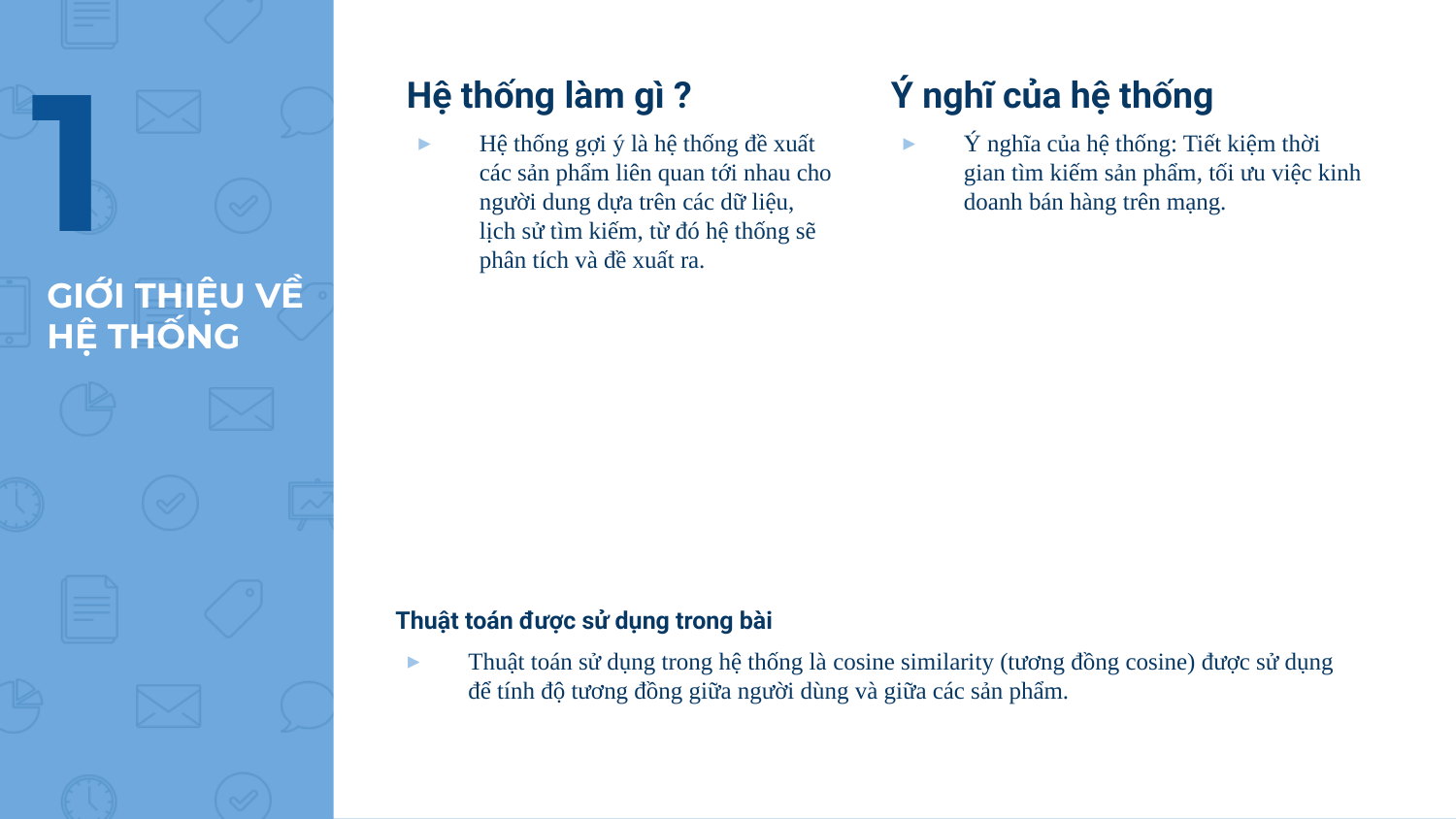

1
Hệ thống làm gì ?
Hệ thống gợi ý là hệ thống đề xuất các sản phẩm liên quan tới nhau cho người dung dựa trên các dữ liệu, lịch sử tìm kiếm, từ đó hệ thống sẽ phân tích và đề xuất ra.

Ý nghĩ của hệ thống
Ý nghĩa của hệ thống: Tiết kiệm thời gian tìm kiếm sản phẩm, tối ưu việc kinh doanh bán hàng trên mạng.
# GIỚI THIỆU VỀ HỆ THỐNG
Thuật toán được sử dụng trong bài
Thuật toán sử dụng trong hệ thống là cosine similarity (tương đồng cosine) được sử dụng để tính độ tương đồng giữa người dùng và giữa các sản phẩm.